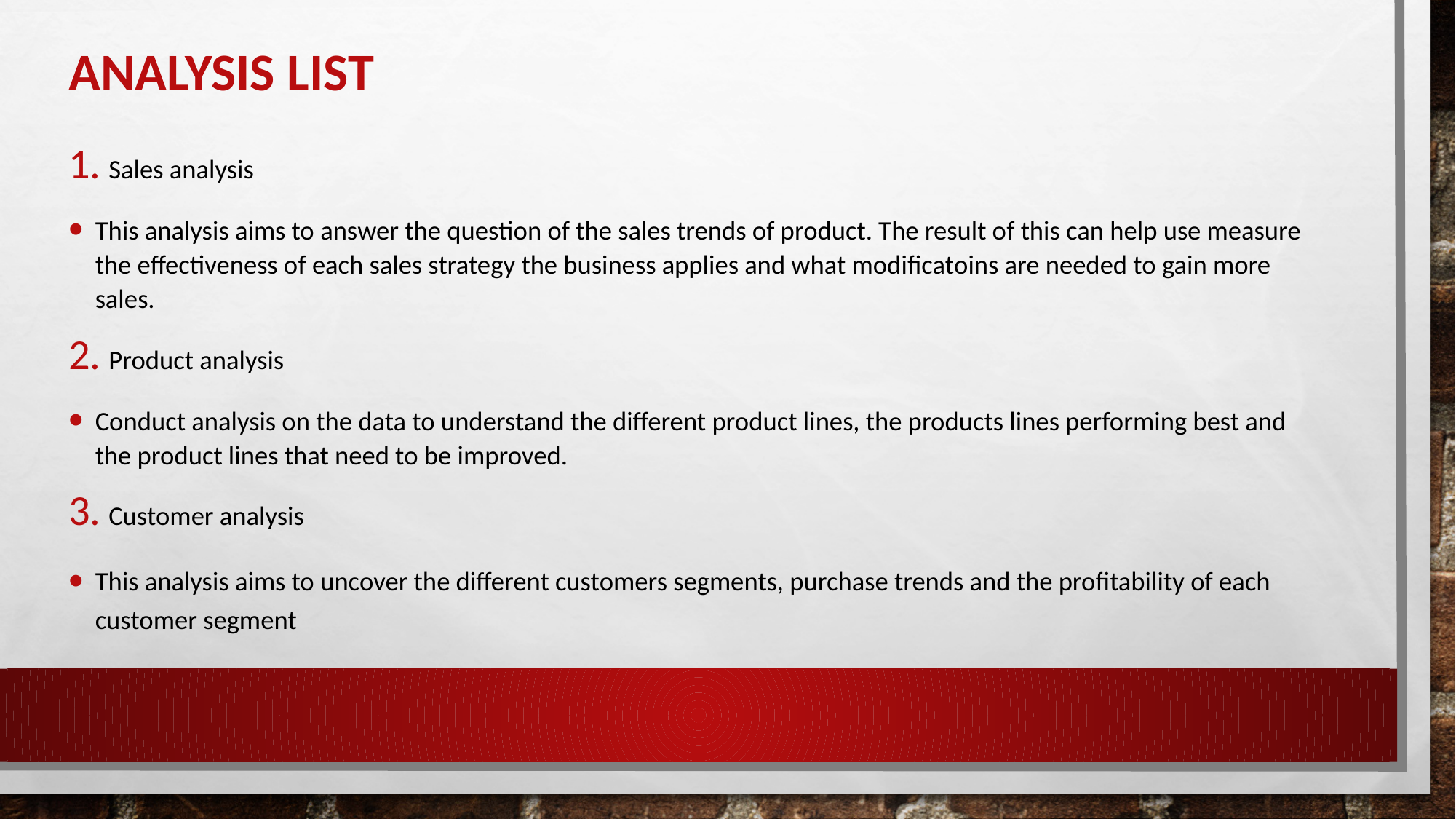

# Analysis List
Sales analysis
This analysis aims to answer the question of the sales trends of product. The result of this can help use measure the effectiveness of each sales strategy the business applies and what modificatoins are needed to gain more sales.
Product analysis
Conduct analysis on the data to understand the different product lines, the products lines performing best and the product lines that need to be improved.
Customer analysis
This analysis aims to uncover the different customers segments, purchase trends and the profitability of each customer segment